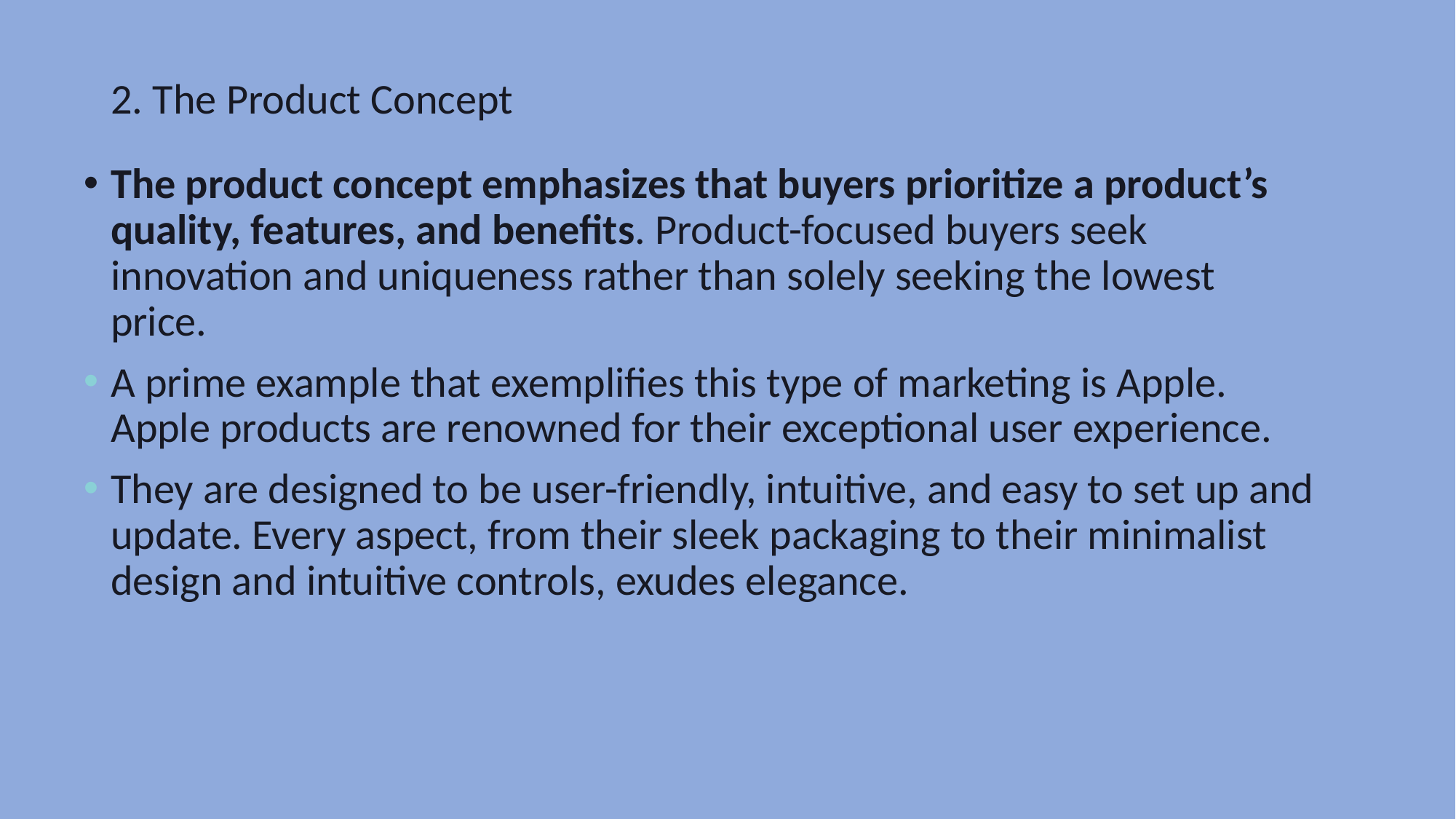

# 2. The Product Concept

The product concept emphasizes that buyers prioritize a product’s quality, features, and benefits. Product-focused buyers seek innovation and uniqueness rather than solely seeking the lowest price.
A prime example that exemplifies this type of marketing is Apple. Apple products are renowned for their exceptional user experience.
They are designed to be user-friendly, intuitive, and easy to set up and update. Every aspect, from their sleek packaging to their minimalist design and intuitive controls, exudes elegance.